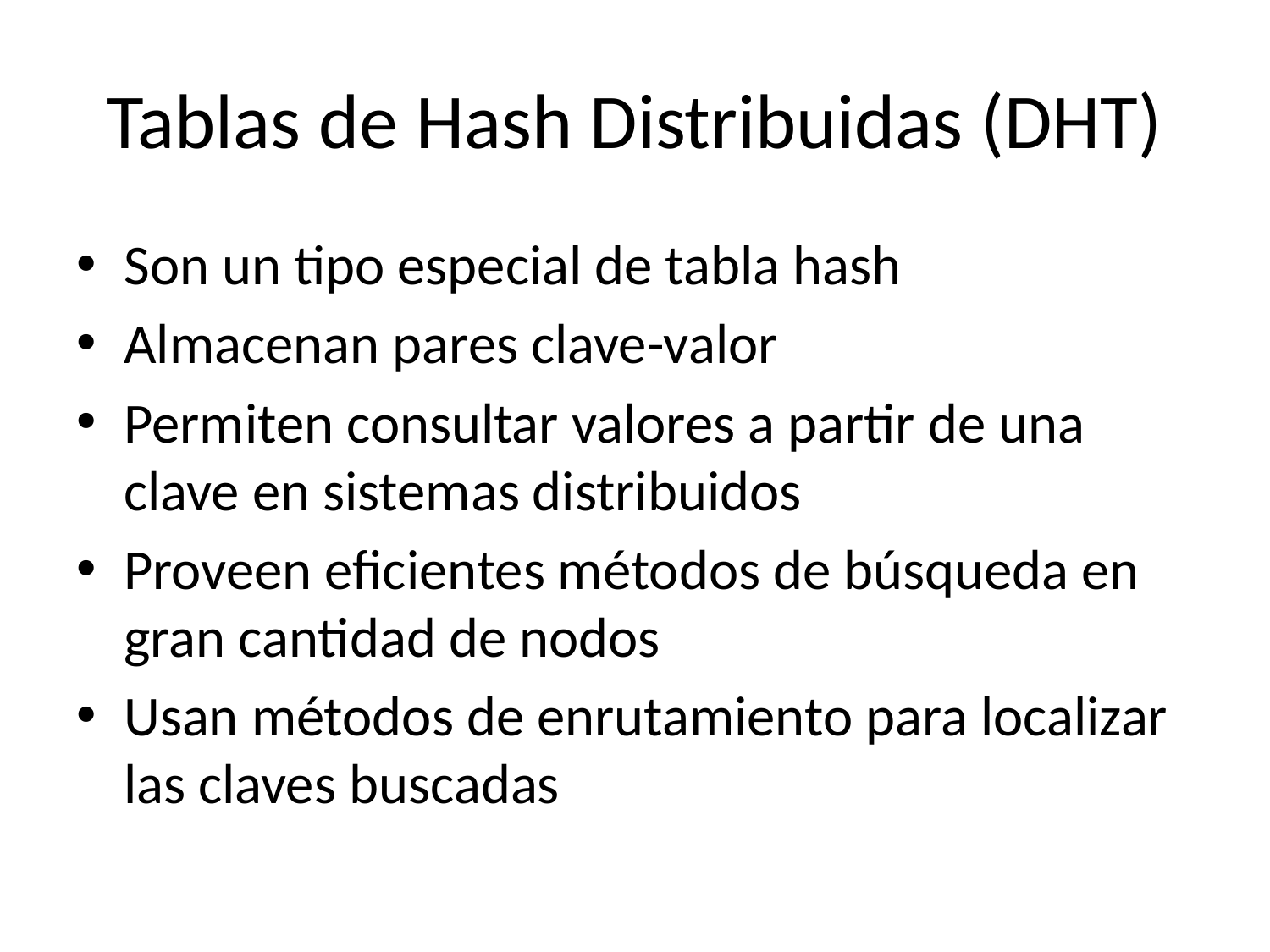

# Tablas de Hash Distribuidas (DHT)
Son un tipo especial de tabla hash
Almacenan pares clave-valor
Permiten consultar valores a partir de una clave en sistemas distribuidos
Proveen eficientes métodos de búsqueda en gran cantidad de nodos
Usan métodos de enrutamiento para localizar las claves buscadas